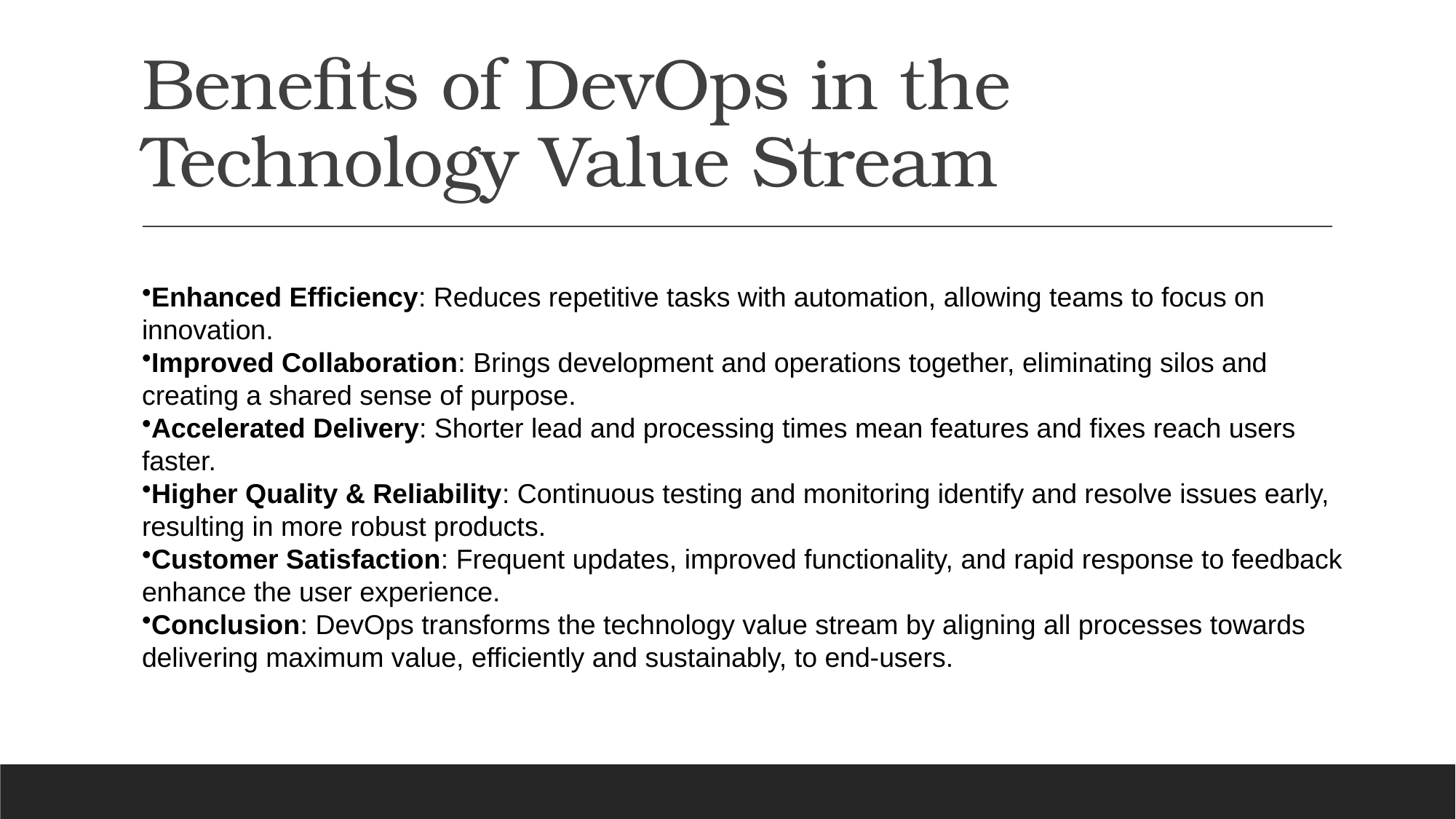

# Benefits of DevOps in the Technology Value Stream
Enhanced Efficiency: Reduces repetitive tasks with automation, allowing teams to focus on innovation.
Improved Collaboration: Brings development and operations together, eliminating silos and creating a shared sense of purpose.
Accelerated Delivery: Shorter lead and processing times mean features and fixes reach users faster.
Higher Quality & Reliability: Continuous testing and monitoring identify and resolve issues early, resulting in more robust products.
Customer Satisfaction: Frequent updates, improved functionality, and rapid response to feedback enhance the user experience.
Conclusion: DevOps transforms the technology value stream by aligning all processes towards delivering maximum value, efficiently and sustainably, to end-users.